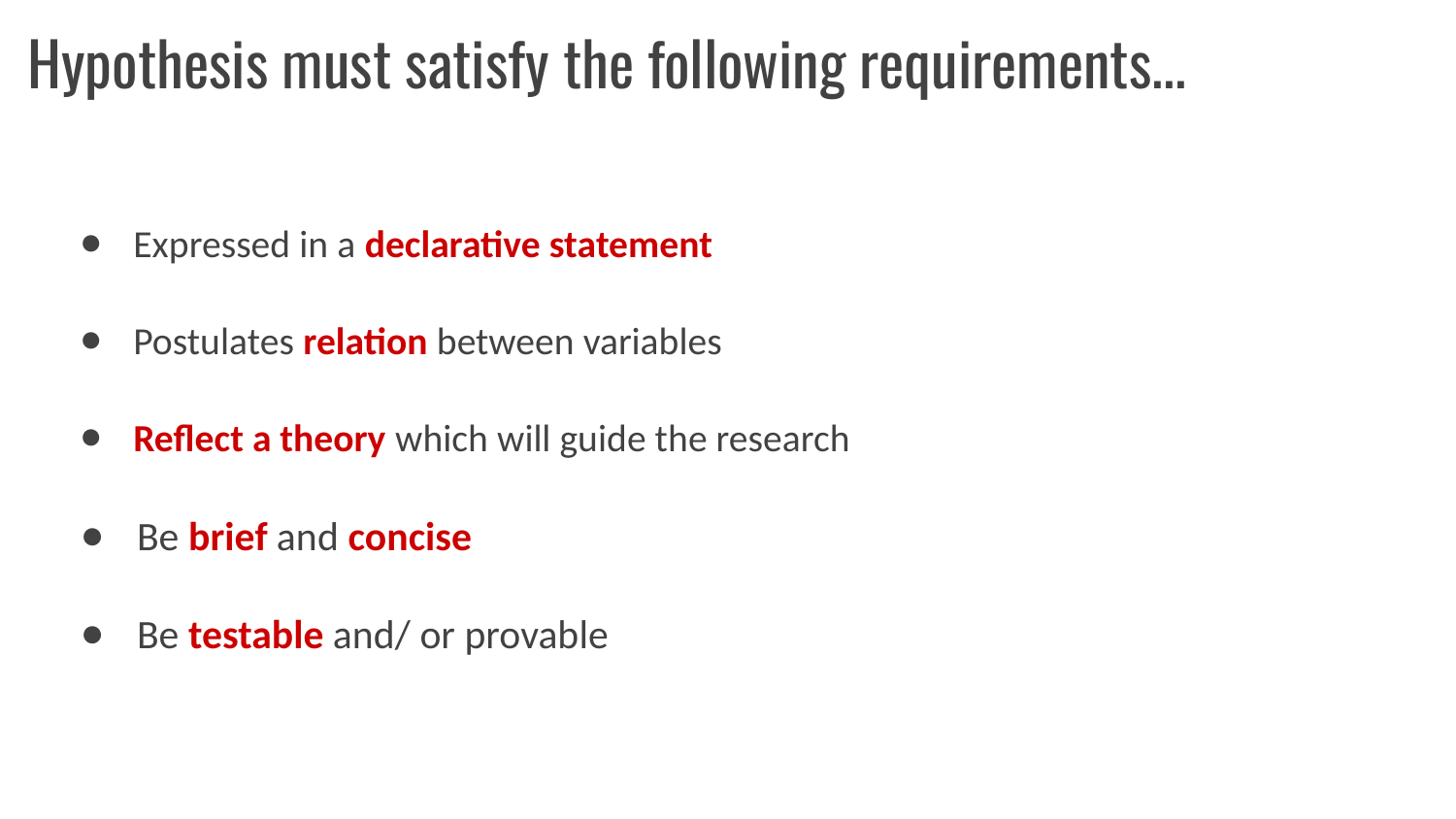

# Hypothesis must satisfy the following requirements...
Expressed in a declarative statement
Postulates relation between variables
Reflect a theory which will guide the research
Be brief and concise
Be testable and/ or provable